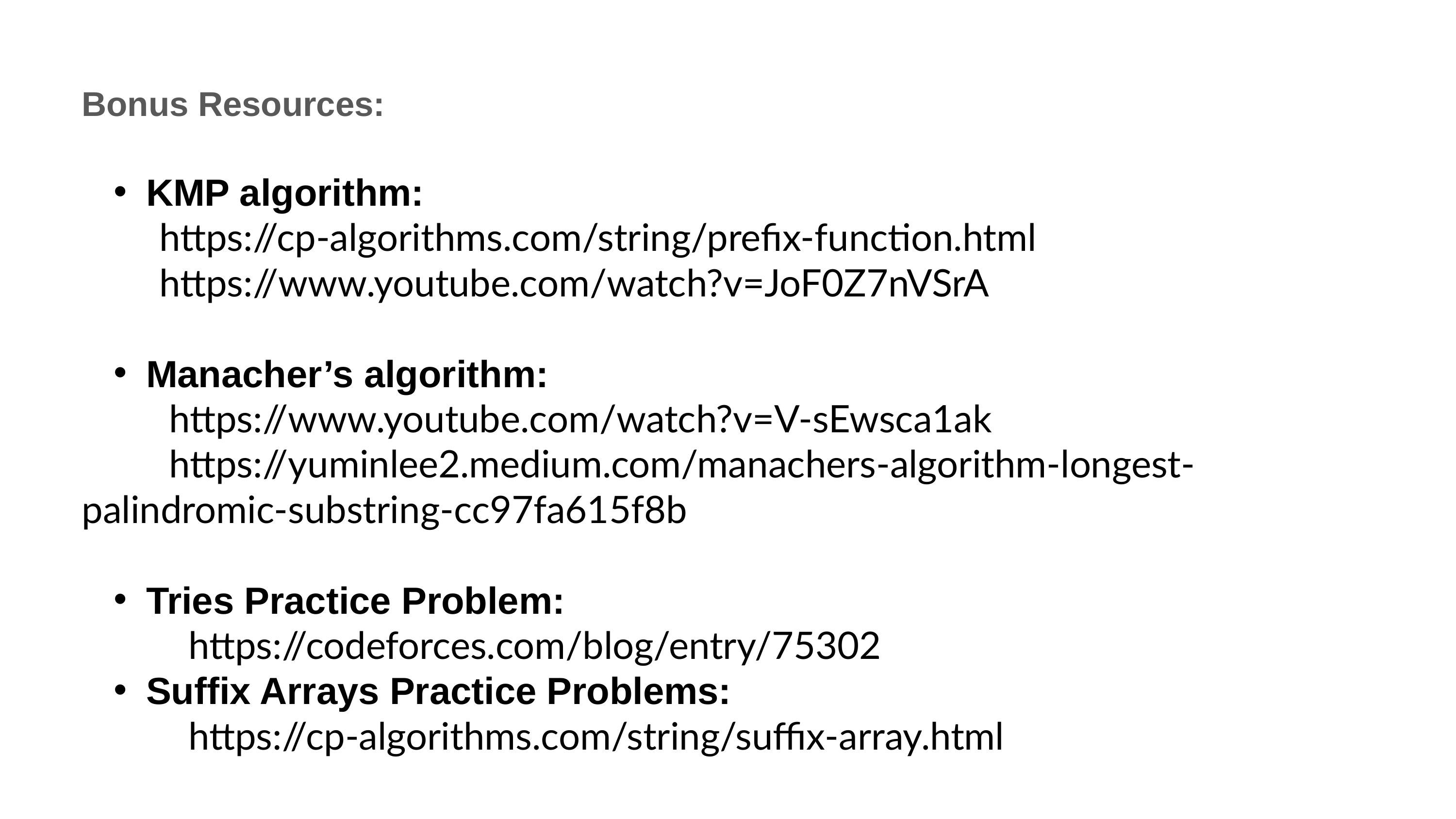

Bonus Resources:
KMP algorithm:
        https://cp-algorithms.com/string/prefix-function.html
        https://www.youtube.com/watch?v=JoF0Z7nVSrA

Manacher’s algorithm:
         https://www.youtube.com/watch?v=V-sEwsca1ak
         https://yuminlee2.medium.com/manachers-algorithm-longest-palindromic-substring-cc97fa615f8b

Tries Practice Problem:
           https://codeforces.com/blog/entry/75302
Suffix Arrays Practice Problems:
           https://cp-algorithms.com/string/suffix-array.html